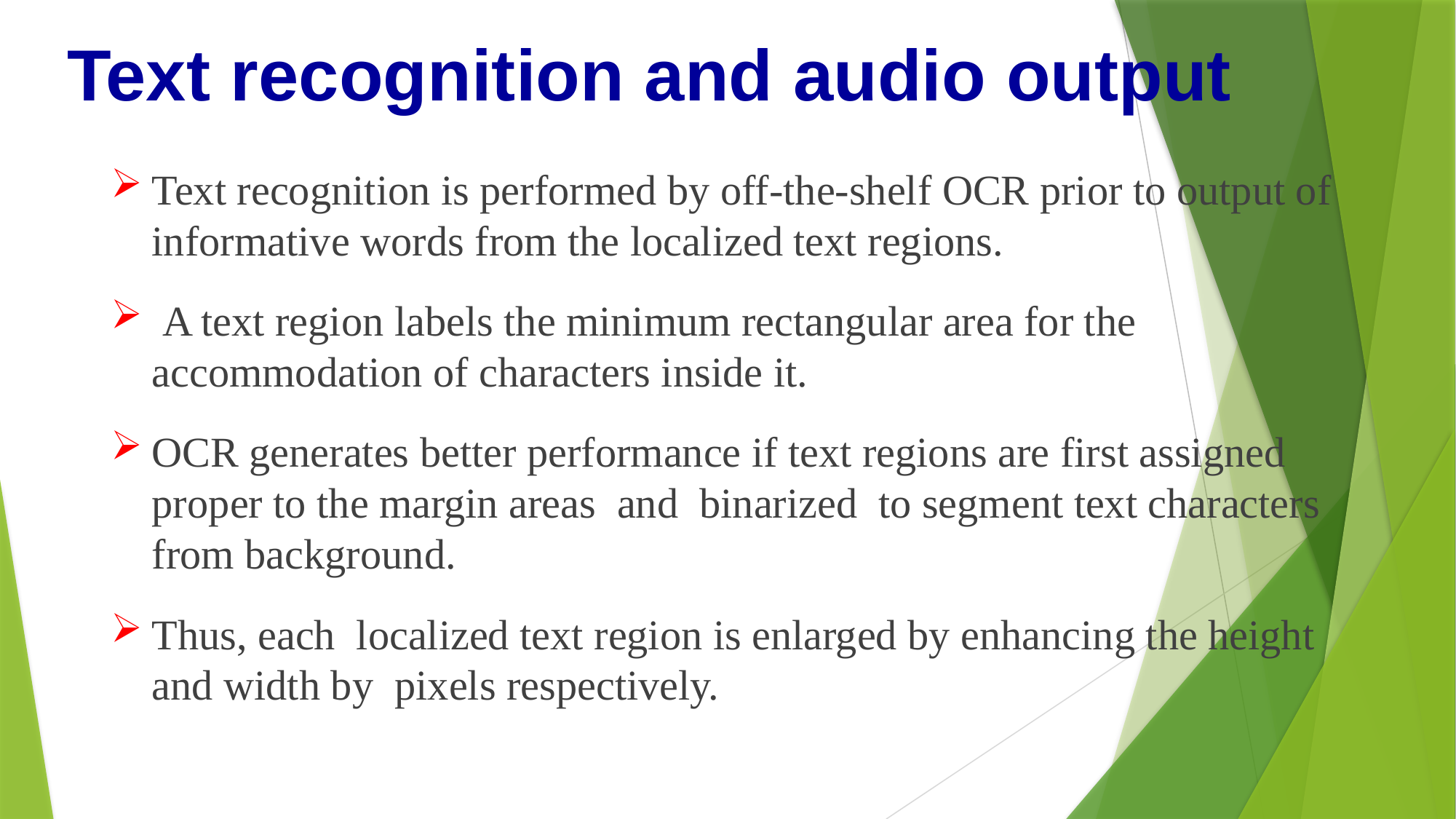

# Text recognition and audio output
Text recognition is performed by off-the-shelf OCR prior to output of informative words from the localized text regions.
 A text region labels the minimum rectangular area for the accommodation of characters inside it.
OCR generates better performance if text regions are first assigned proper to the margin areas  and  binarized  to segment text characters from background.
Thus, each  localized text region is enlarged by enhancing the height and width by  pixels respectively.